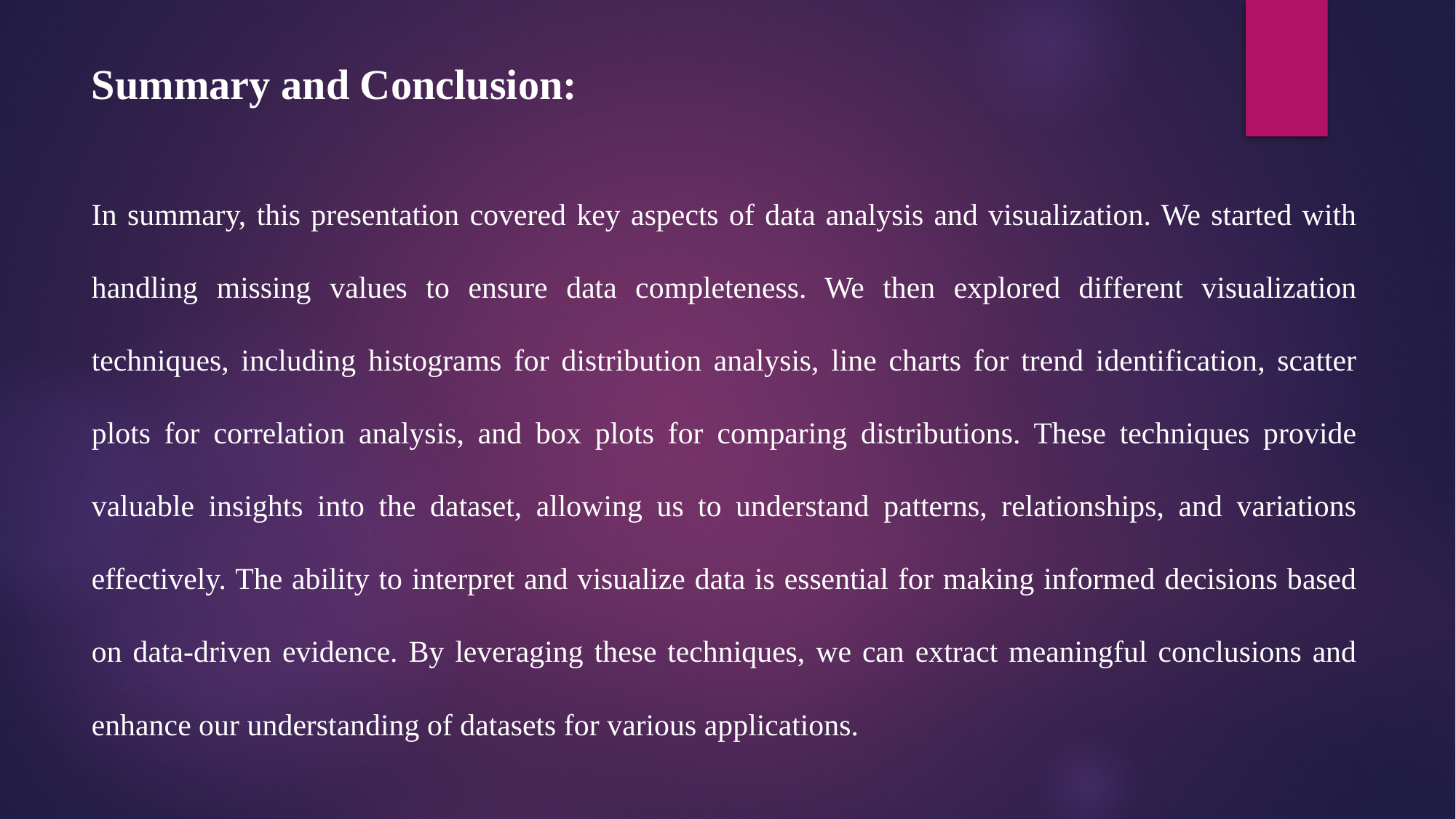

Summary and Conclusion:

In summary, this presentation covered key aspects of data analysis and visualization. We started with handling missing values to ensure data completeness. We then explored different visualization techniques, including histograms for distribution analysis, line charts for trend identification, scatter plots for correlation analysis, and box plots for comparing distributions. These techniques provide valuable insights into the dataset, allowing us to understand patterns, relationships, and variations effectively. The ability to interpret and visualize data is essential for making informed decisions based on data-driven evidence. By leveraging these techniques, we can extract meaningful conclusions and enhance our understanding of datasets for various applications.